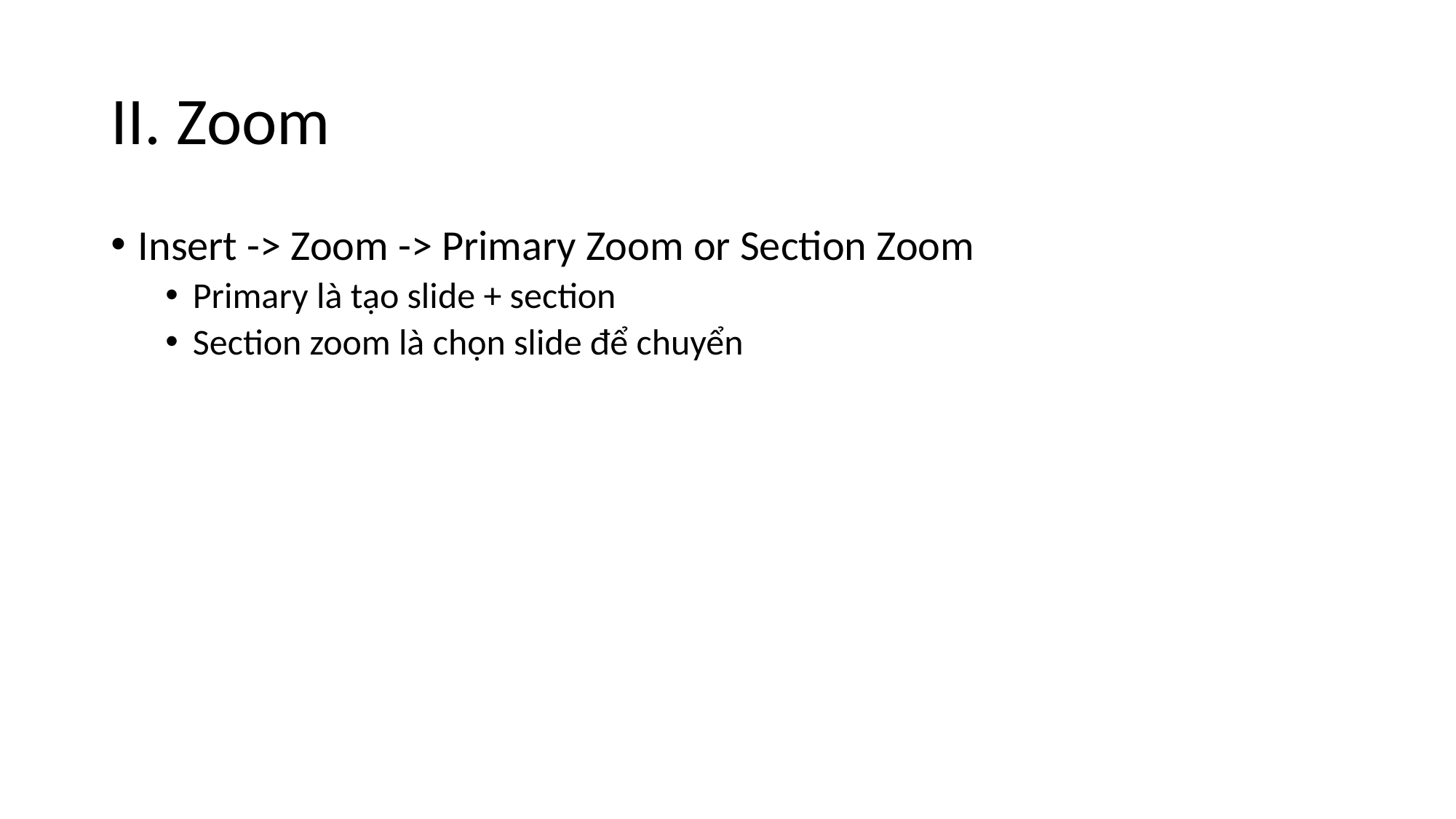

# II. Zoom
Insert -> Zoom -> Primary Zoom or Section Zoom
Primary là tạo slide + section
Section zoom là chọn slide để chuyển